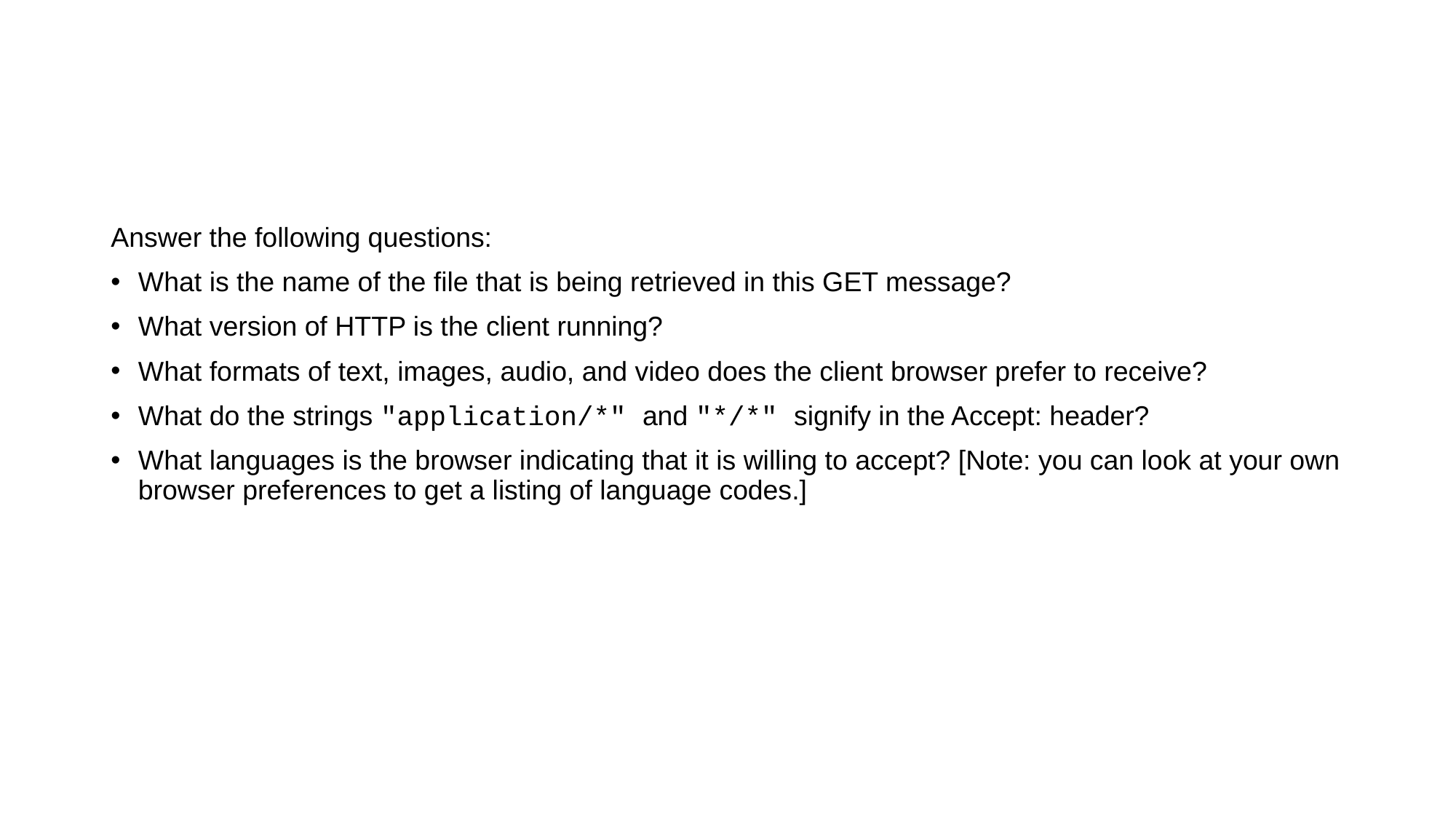

#
Answer the following questions:
What is the name of the file that is being retrieved in this GET message?
What version of HTTP is the client running?
What formats of text, images, audio, and video does the client browser prefer to receive?
What do the strings "application/*" and "*/*" signify in the Accept: header?
What languages is the browser indicating that it is willing to accept? [Note: you can look at your own browser preferences to get a listing of language codes.]